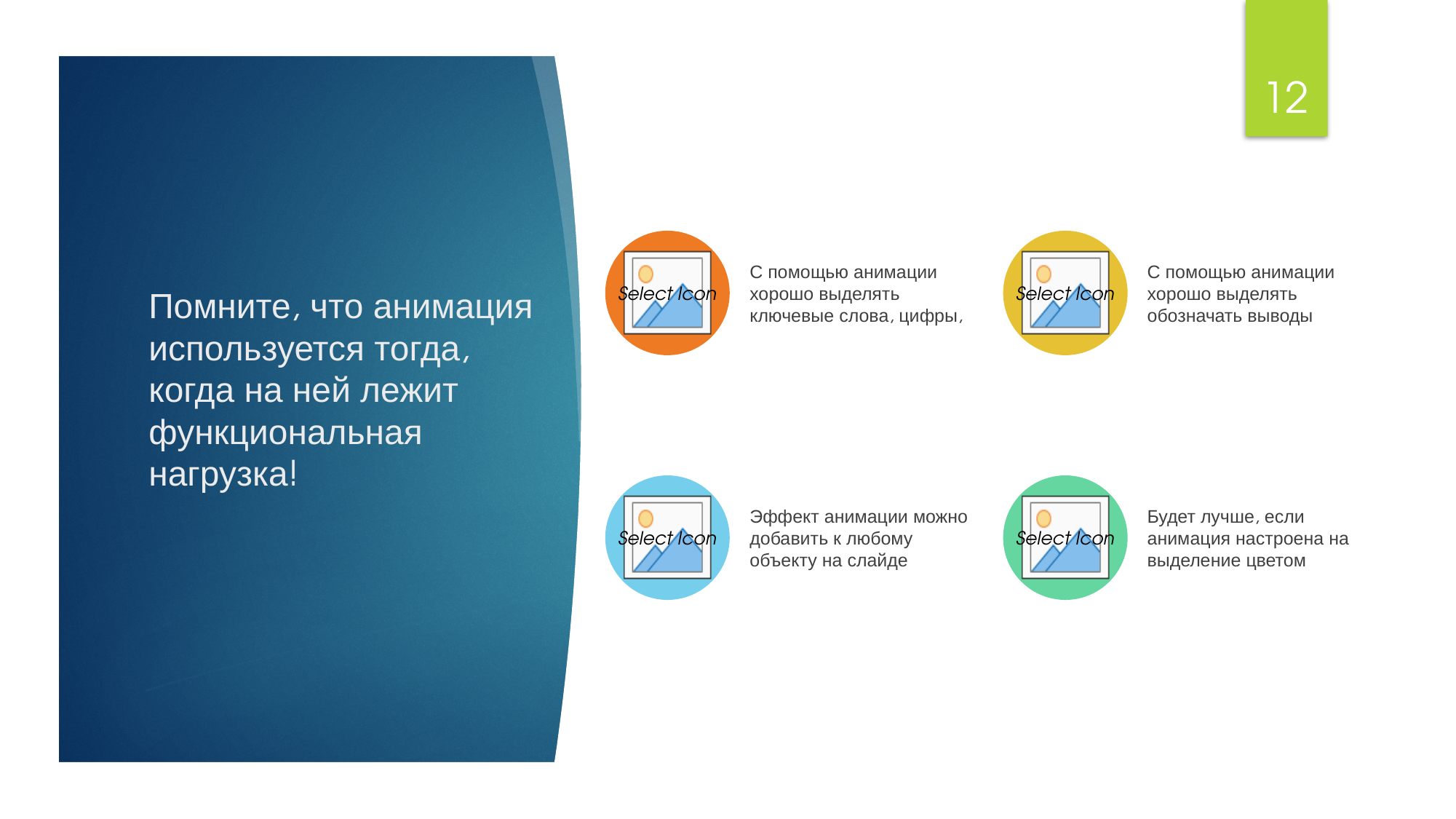

12
С помощью анимации хорошо выделять ключевые слова, цифры,
С помощью анимации хорошо выделять обозначать выводы

# Помните, что анимация используется тогда, когда на ней лежит функциональная нагрузка!
Эффект анимации можно добавить к любому объекту на слайде
Будет лучше, если анимация настроена на выделение цветом